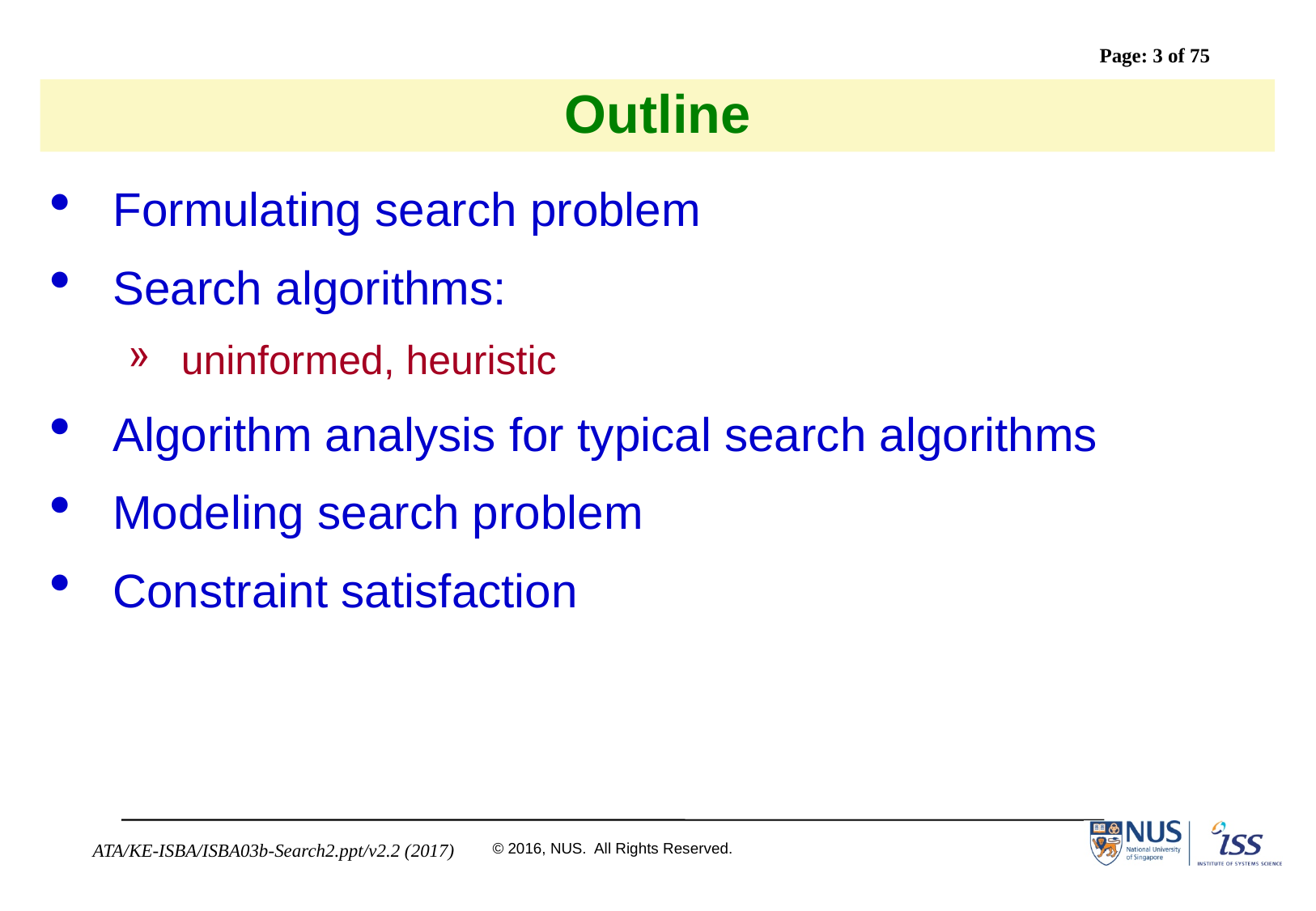

# Outline
Formulating search problem
Search algorithms:
uninformed, heuristic
Algorithm analysis for typical search algorithms
Modeling search problem
Constraint satisfaction